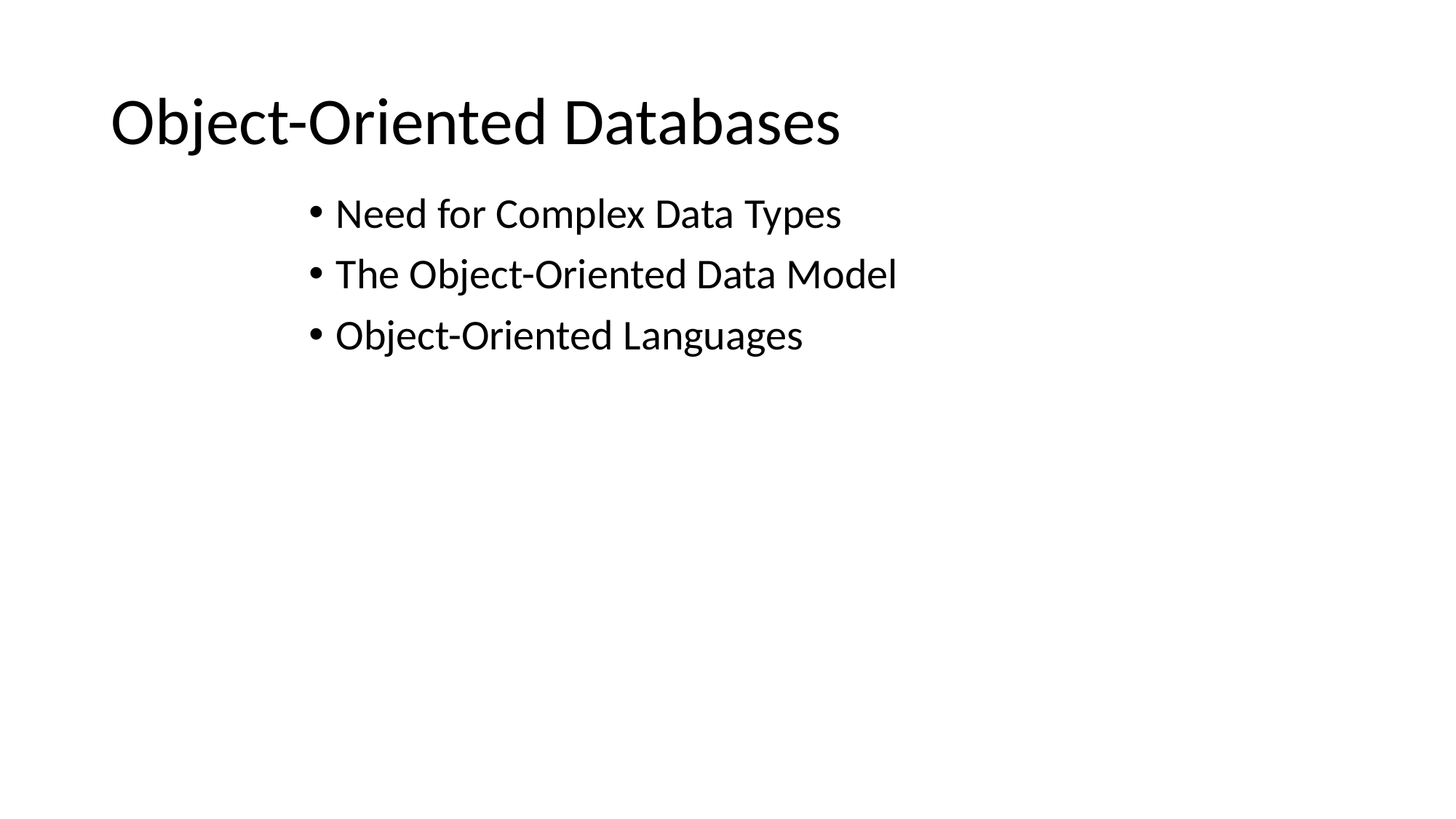

# Object-Oriented Databases
Need for Complex Data Types
The Object-Oriented Data Model
Object-Oriented Languages